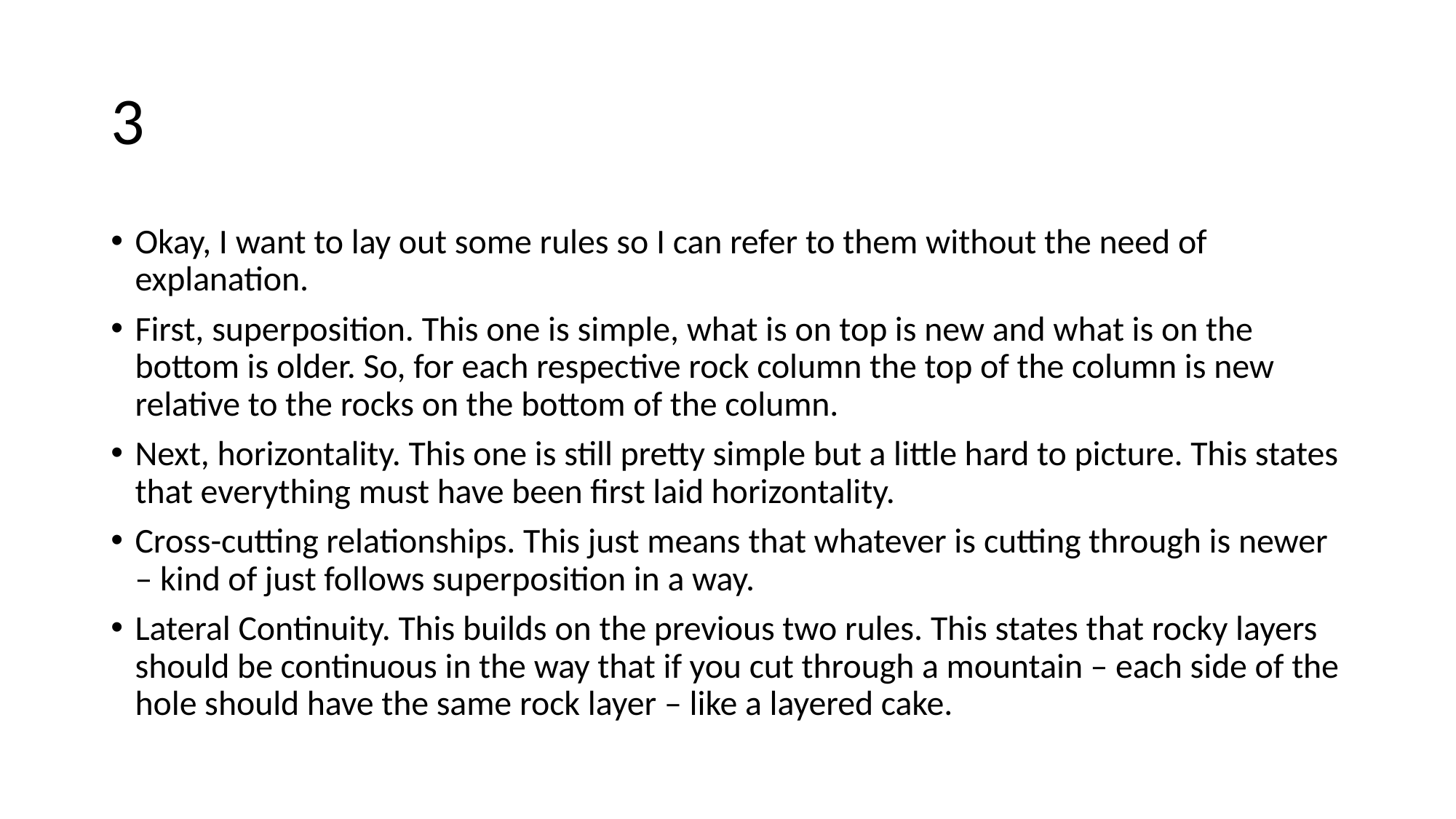

# 3
Okay, I want to lay out some rules so I can refer to them without the need of explanation.
First, superposition. This one is simple, what is on top is new and what is on the bottom is older. So, for each respective rock column the top of the column is new relative to the rocks on the bottom of the column.
Next, horizontality. This one is still pretty simple but a little hard to picture. This states that everything must have been first laid horizontality.
Cross-cutting relationships. This just means that whatever is cutting through is newer – kind of just follows superposition in a way.
Lateral Continuity. This builds on the previous two rules. This states that rocky layers should be continuous in the way that if you cut through a mountain – each side of the hole should have the same rock layer – like a layered cake.